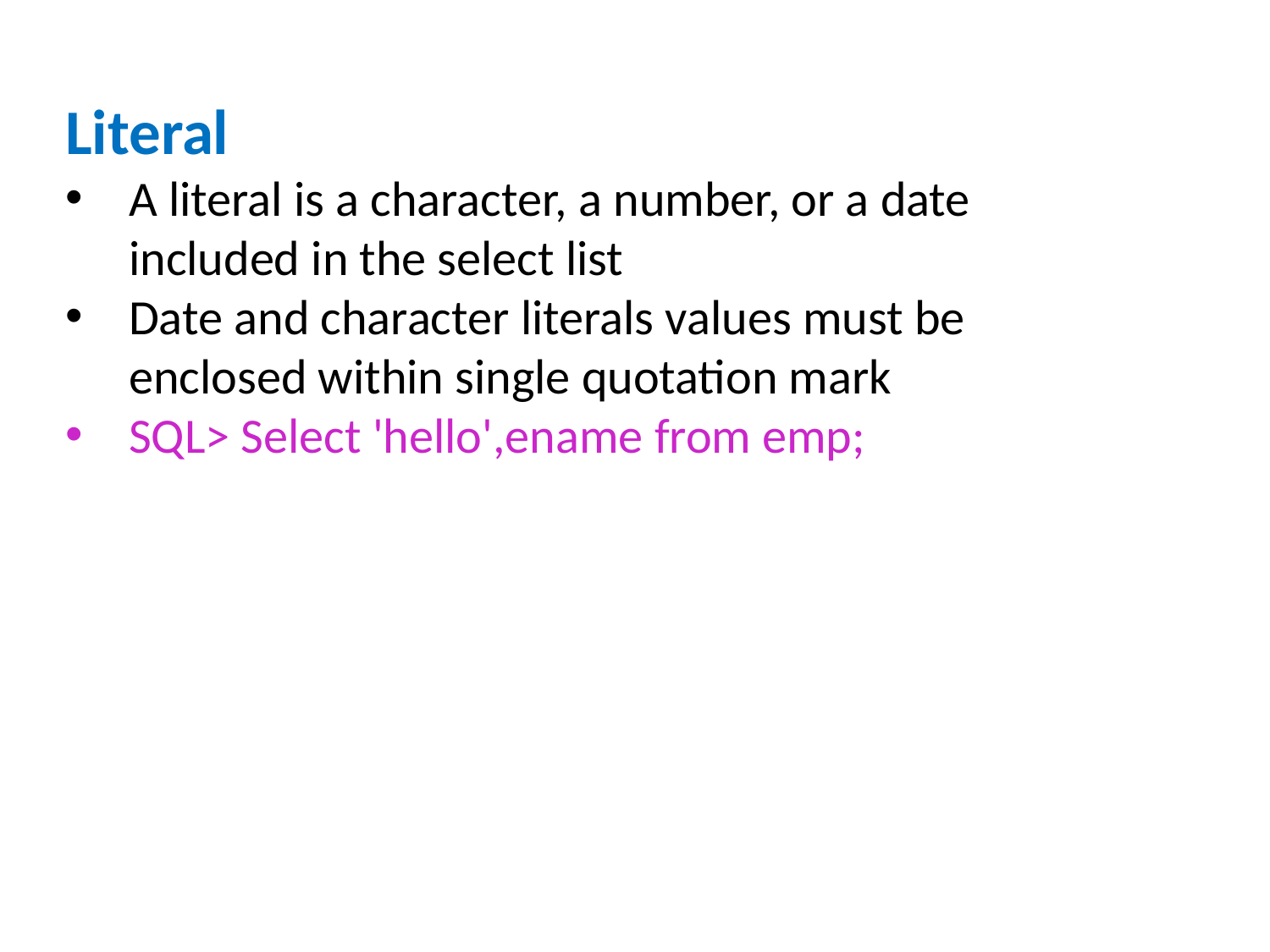

Literal
A literal is a character, a number, or a date included in the select list
Date and character literals values must be enclosed within single quotation mark
SQL> Select 'hello',ename from emp;